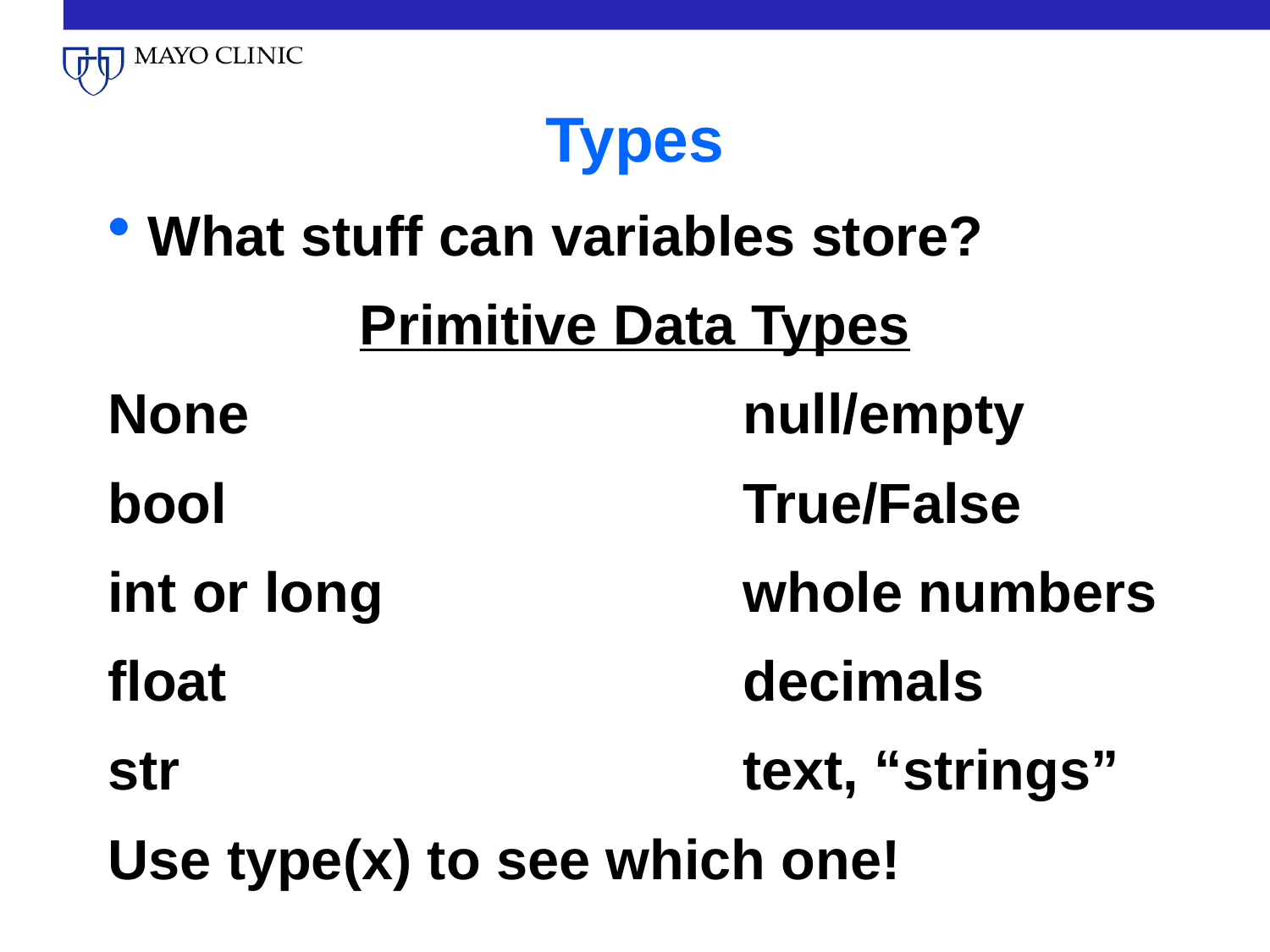

# Types
What stuff can variables store?
Primitive Data Types
None				null/empty
bool					True/False
int or long			whole numbers
float					decimals
str					text, “strings”
Use type(x) to see which one!